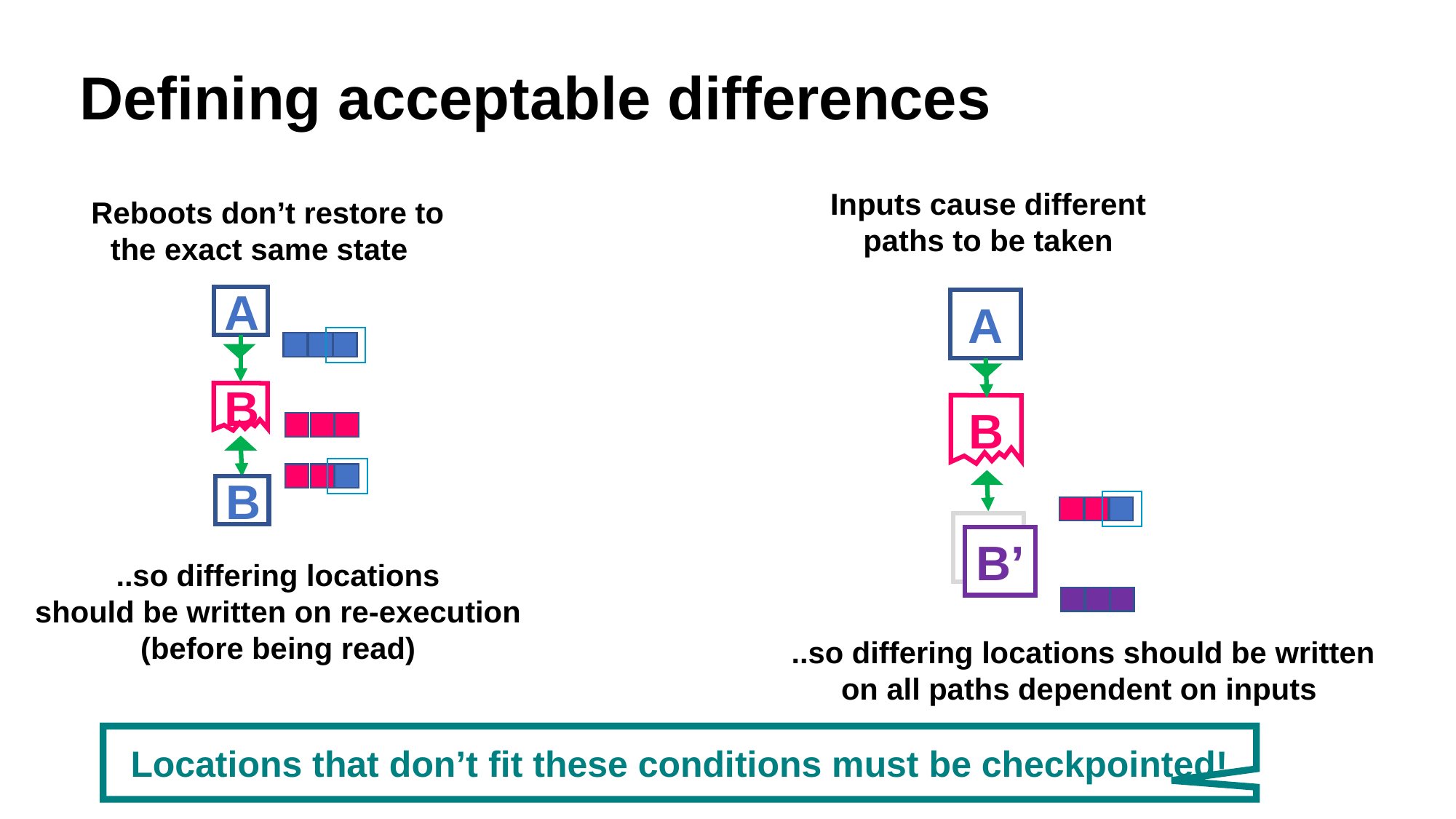

# Defining acceptable differences
Inputs cause different paths to be taken
Reboots don’t restore to the exact same state
A
A

B
B
17

B

B
B’
..so differing locations
should be written on re-execution (before being read)

..so differing locations should be written on all paths dependent on inputs
Locations that don’t fit these conditions must be checkpointed!